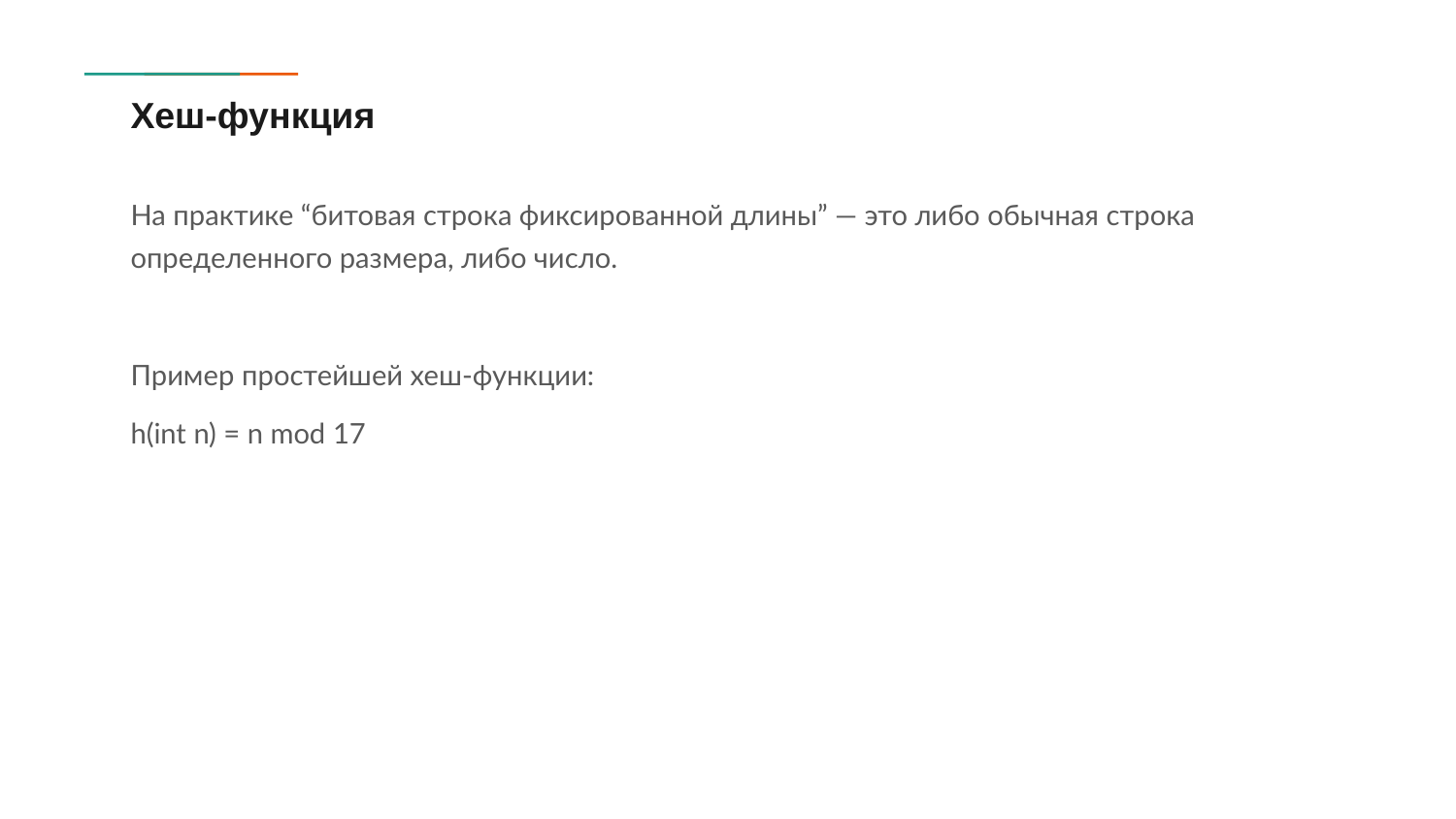

# Хеш-функция
На практике “битовая строка фиксированной длины” — это либо обычная строка определенного размера, либо число.

Пример простейшей хеш-функции:
h(int n) = n mod 17